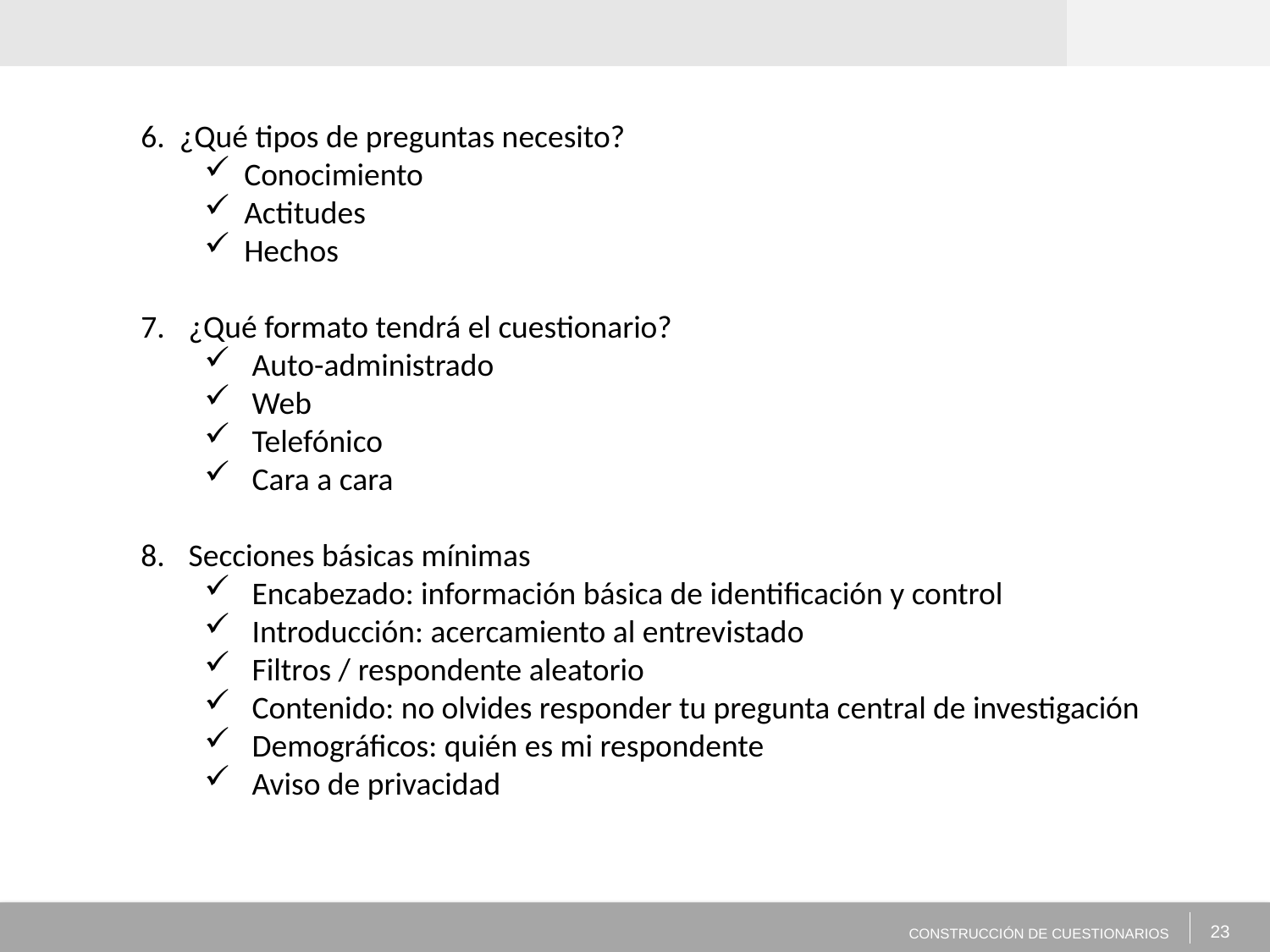

6.  ¿Qué tipos de preguntas necesito?
Conocimiento
Actitudes
Hechos

¿Qué formato tendrá el cuestionario?
Auto-administrado
Web
Telefónico
Cara a cara

Secciones básicas mínimas
Encabezado: información básica de identificación y control
Introducción: acercamiento al entrevistado
Filtros / respondente aleatorio
Contenido: no olvides responder tu pregunta central de investigación
Demográficos: quién es mi respondente
Aviso de privacidad